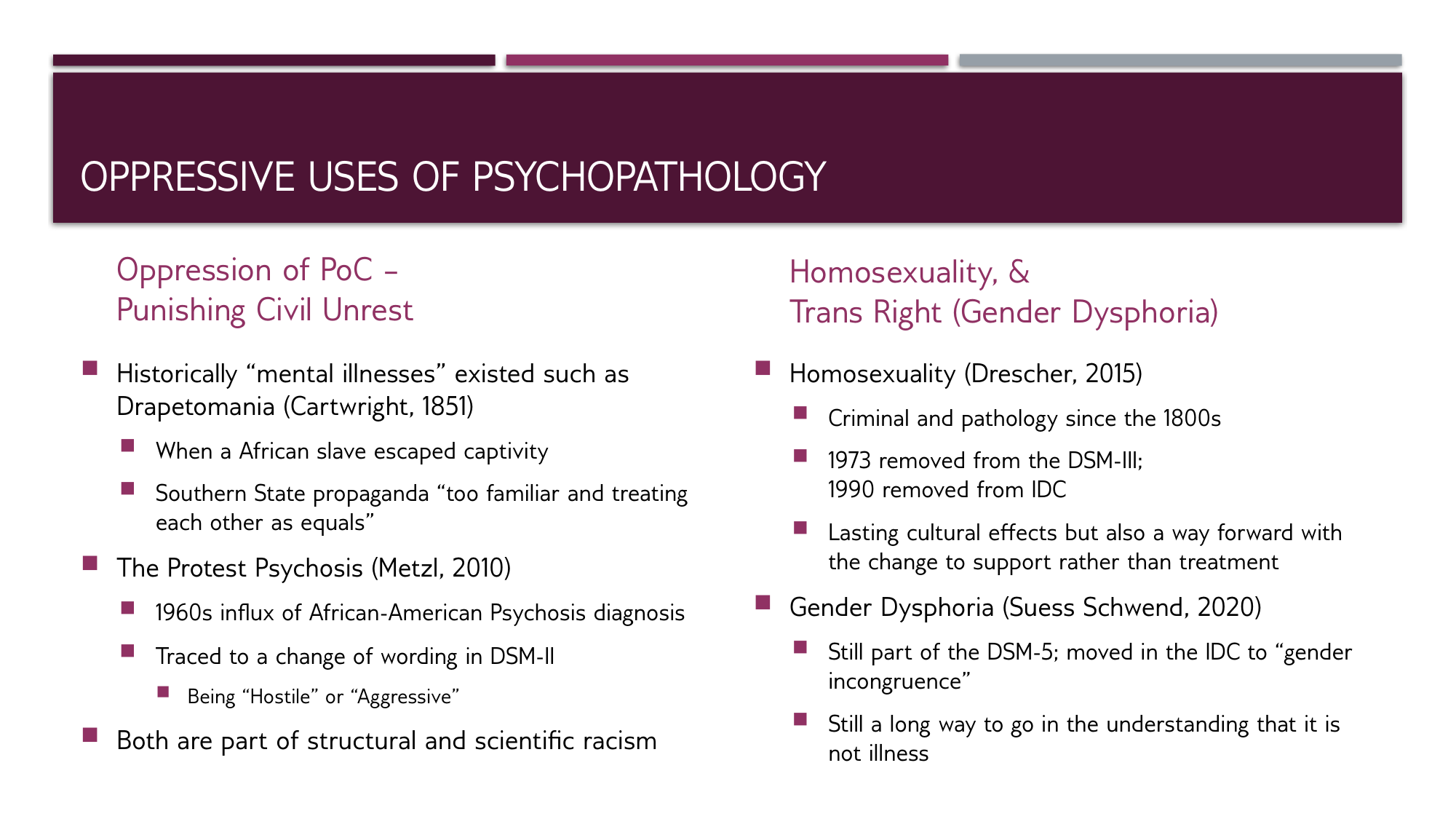

# Oppressive uses of psychopathology
Oppression of PoC –
Punishing Civil Unrest
Homosexuality, &
Trans Right (Gender Dysphoria)
Historically “mental illnesses” existed such as Drapetomania (Cartwright, 1851)
When a African slave escaped captivity
Southern State propaganda “too familiar and treating each other as equals”
The Protest Psychosis (Metzl, 2010)
1960s influx of African-American Psychosis diagnosis
Traced to a change of wording in DSM-II
Being “Hostile” or “Aggressive”
Both are part of structural and scientific racism
Homosexuality (Drescher, 2015)
Criminal and pathology since the 1800s
1973 removed from the DSM-III;
1990 removed from IDC
Lasting cultural effects but also a way forward with the change to support rather than treatment
Gender Dysphoria (Suess Schwend, 2020)
Still part of the DSM-5; moved in the IDC to “gender incongruence”
Still a long way to go in the understanding that it is not illness